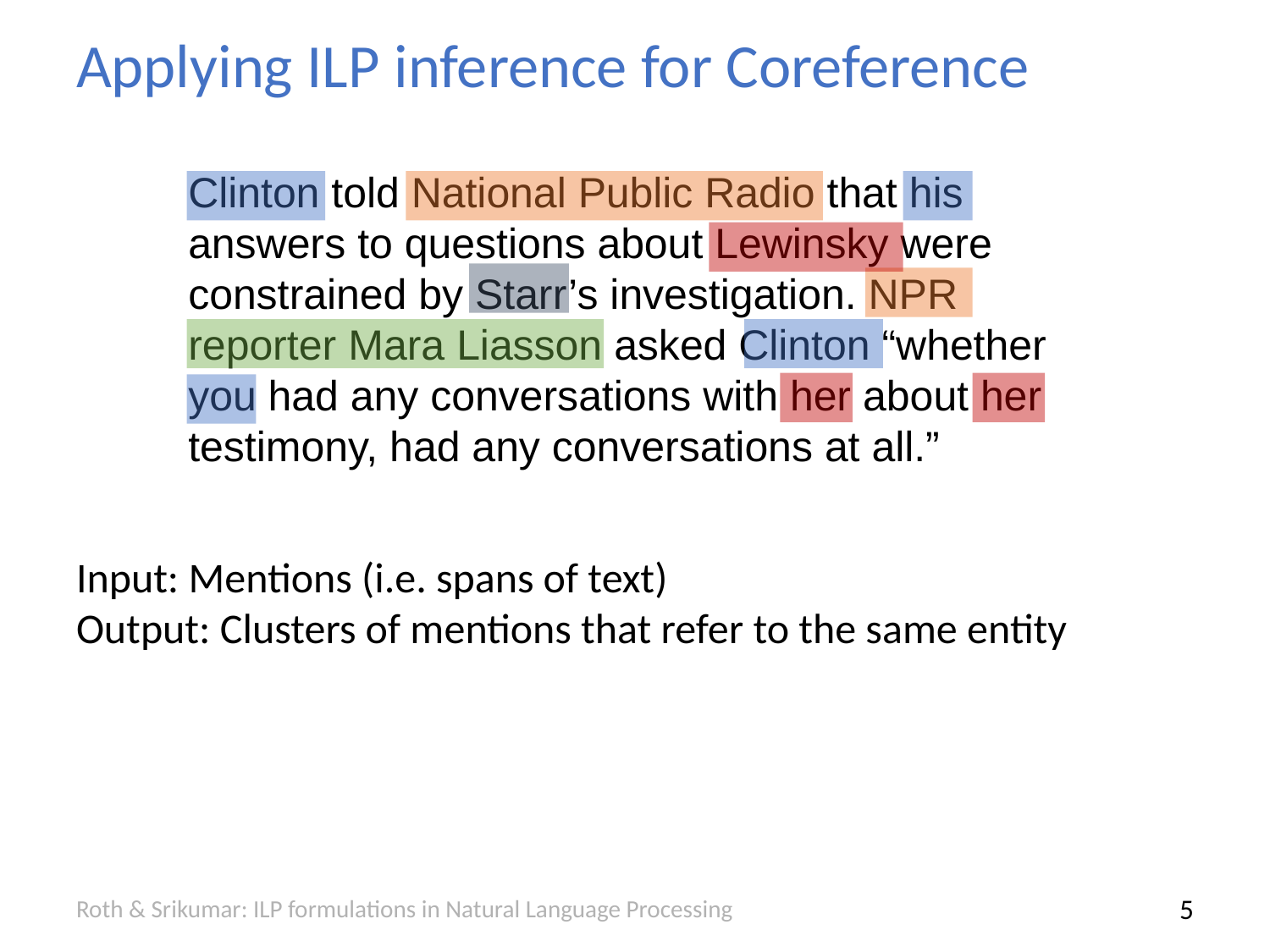

# Applying ILP inference for Coreference

Input: Mentions (i.e. spans of text)
Output: Clusters of mentions that refer to the same entity
Clinton told National Public Radio that his answers to questions about Lewinsky were constrained by Starr’s investigation. NPR reporter Mara Liasson asked Clinton “whether you had any conversations with her about her testimony, had any conversations at all.”

Roth & Srikumar: ILP formulations in Natural Language Processing
5